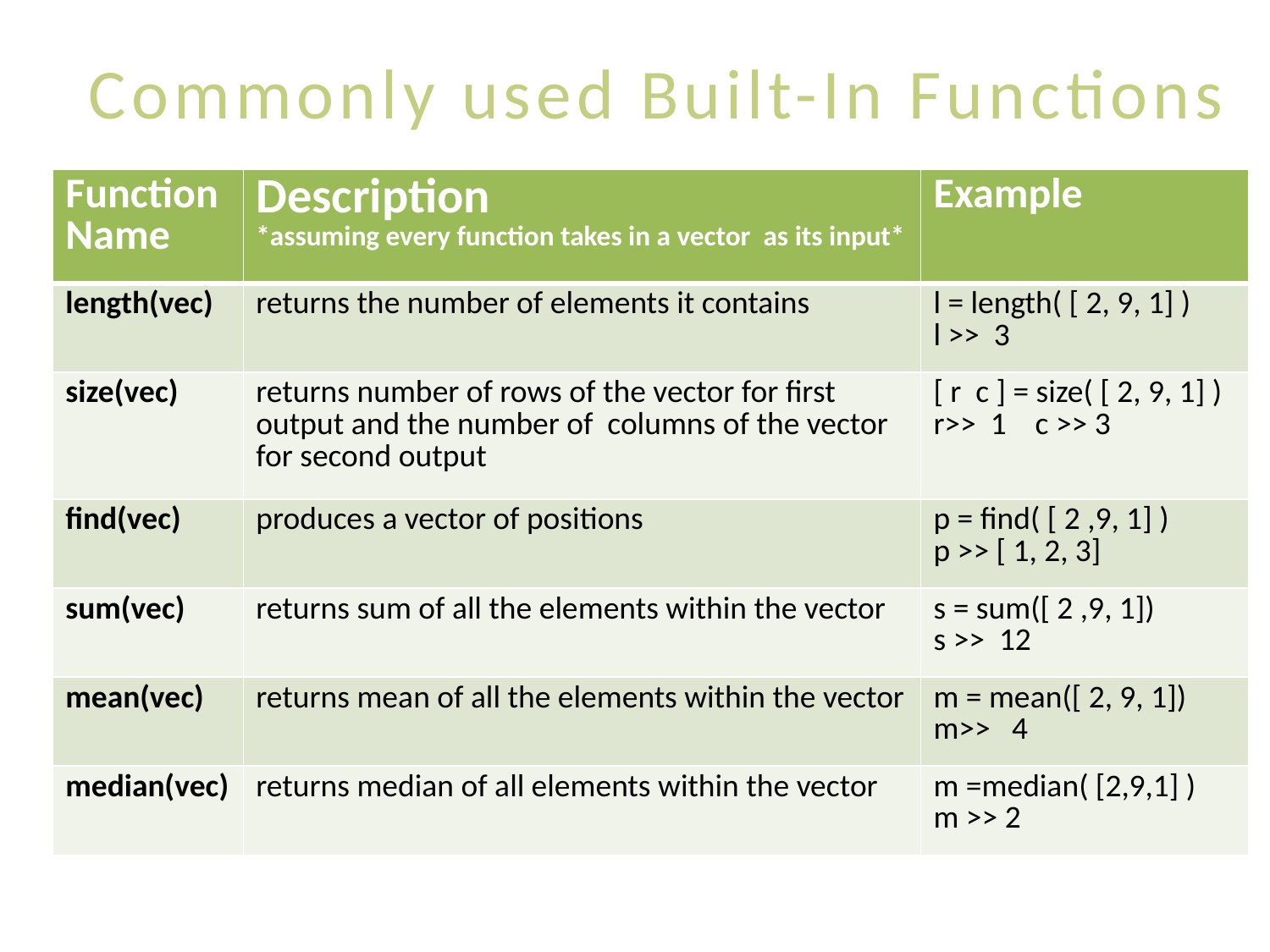

Commonly used Built-In Functions
| Function Name | Description \*assuming every function takes in a vector as its input\* | Example |
| --- | --- | --- |
| length(vec) | returns the number of elements it contains | l = length( [ 2, 9, 1] ) l >> 3 |
| size(vec) | returns number of rows of the vector for first output and the number of columns of the vector for second output | [ r c ] = size( [ 2, 9, 1] ) r>> 1 c >> 3 |
| find(vec) | produces a vector of positions | p = find( [ 2 ,9, 1] ) p >> [ 1, 2, 3] |
| sum(vec) | returns sum of all the elements within the vector | s = sum([ 2 ,9, 1]) s >> 12 |
| mean(vec) | returns mean of all the elements within the vector | m = mean([ 2, 9, 1]) m>> 4 |
| median(vec) | returns median of all elements within the vector | m =median( [2,9,1] ) m >> 2 |